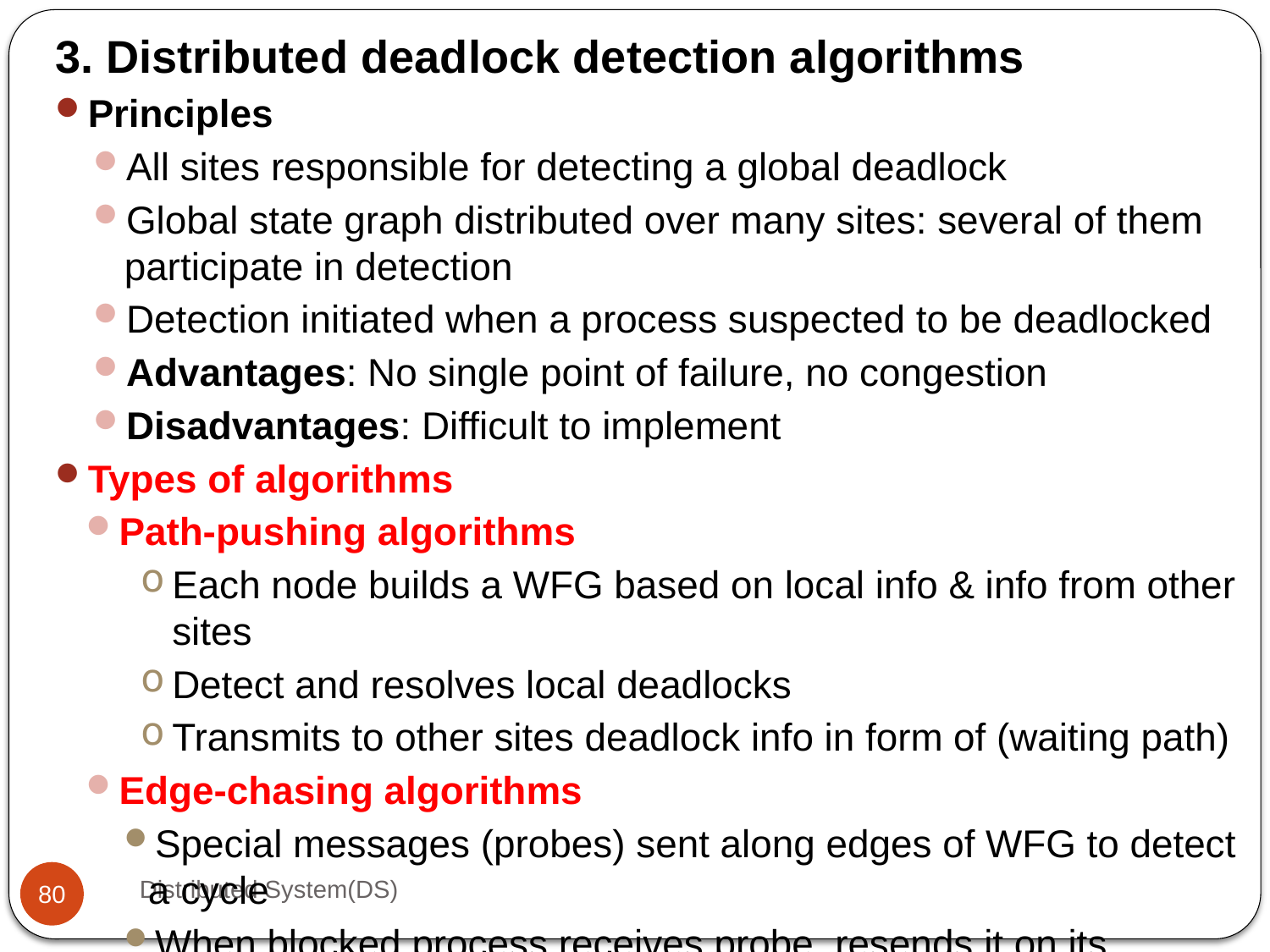

3. Distributed deadlock detection algorithms
Principles
All sites responsible for detecting a global deadlock
Global state graph distributed over many sites: several of them participate in detection
Detection initiated when a process suspected to be deadlocked
Advantages: No single point of failure, no congestion
Disadvantages: Difficult to implement
Types of algorithms
Path-pushing algorithms
Each node builds a WFG based on local info & info from other sites
Detect and resolves local deadlocks
Transmits to other sites deadlock info in form of (waiting path)
Edge-chasing algorithms
Special messages (probes) sent along edges of WFG to detect a cycle
When blocked process receives probe, resends it on its outgoing edges of WFG
When a process receives a probe it initiated, declares deadlock
Distributed System(DS)
80